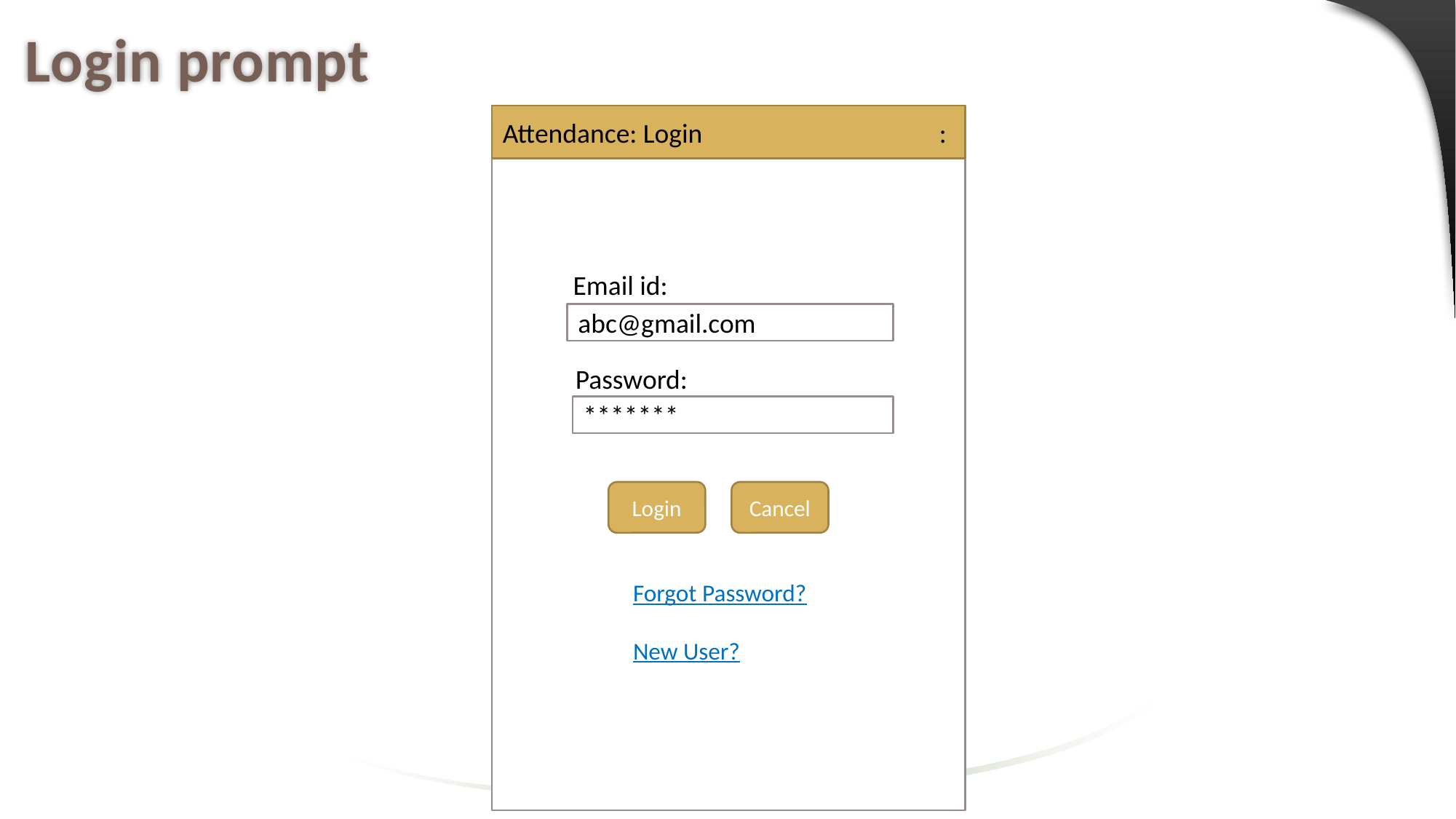

# Login prompt

Attendance: Login			:
Email id:
abc@gmail.com
Password:
*******
Login
Cancel

Forgot Password?

New User?